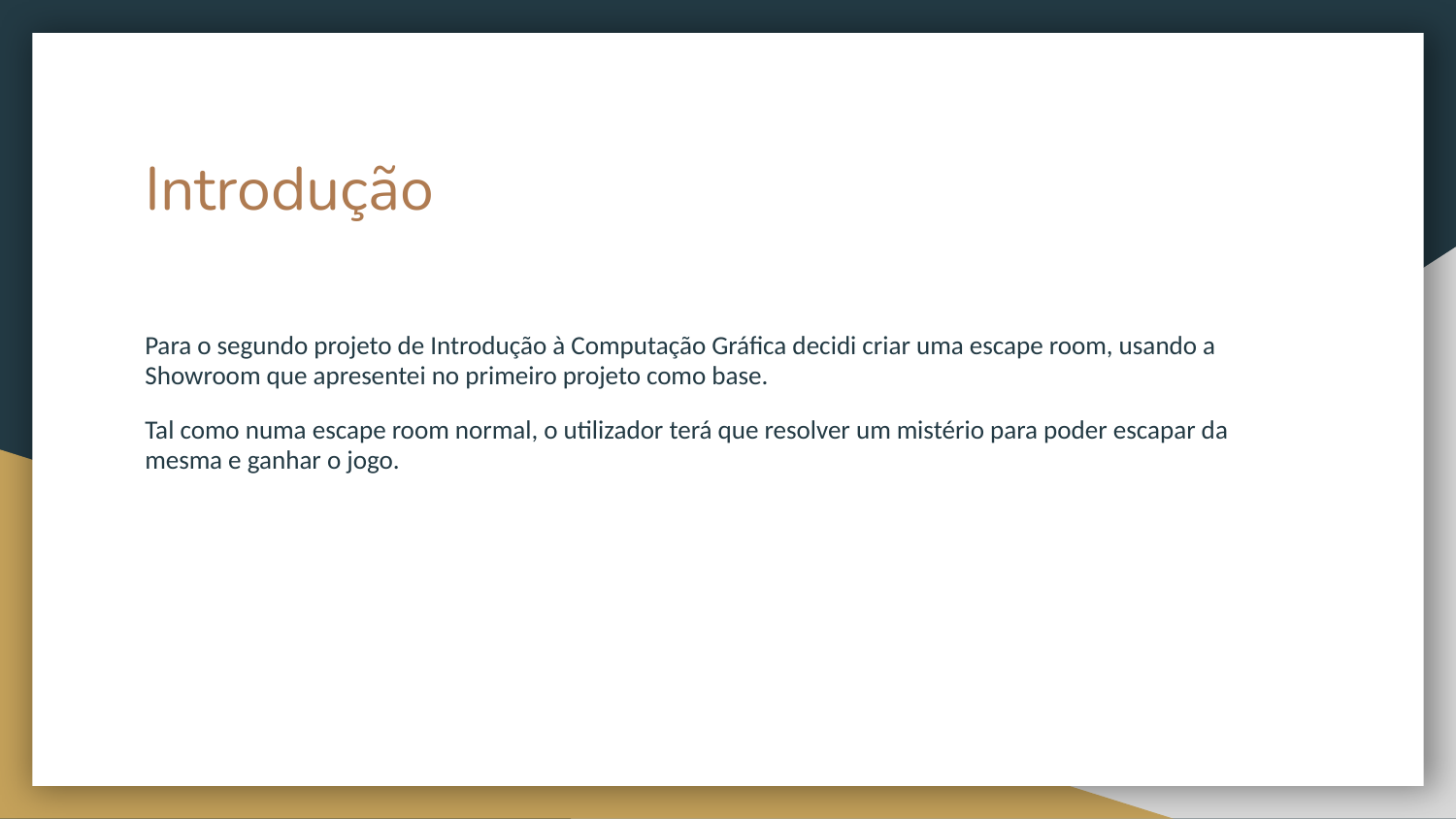

# Introdução
Para o segundo projeto de Introdução à Computação Gráfica decidi criar uma escape room, usando a Showroom que apresentei no primeiro projeto como base.
Tal como numa escape room normal, o utilizador terá que resolver um mistério para poder escapar da mesma e ganhar o jogo.